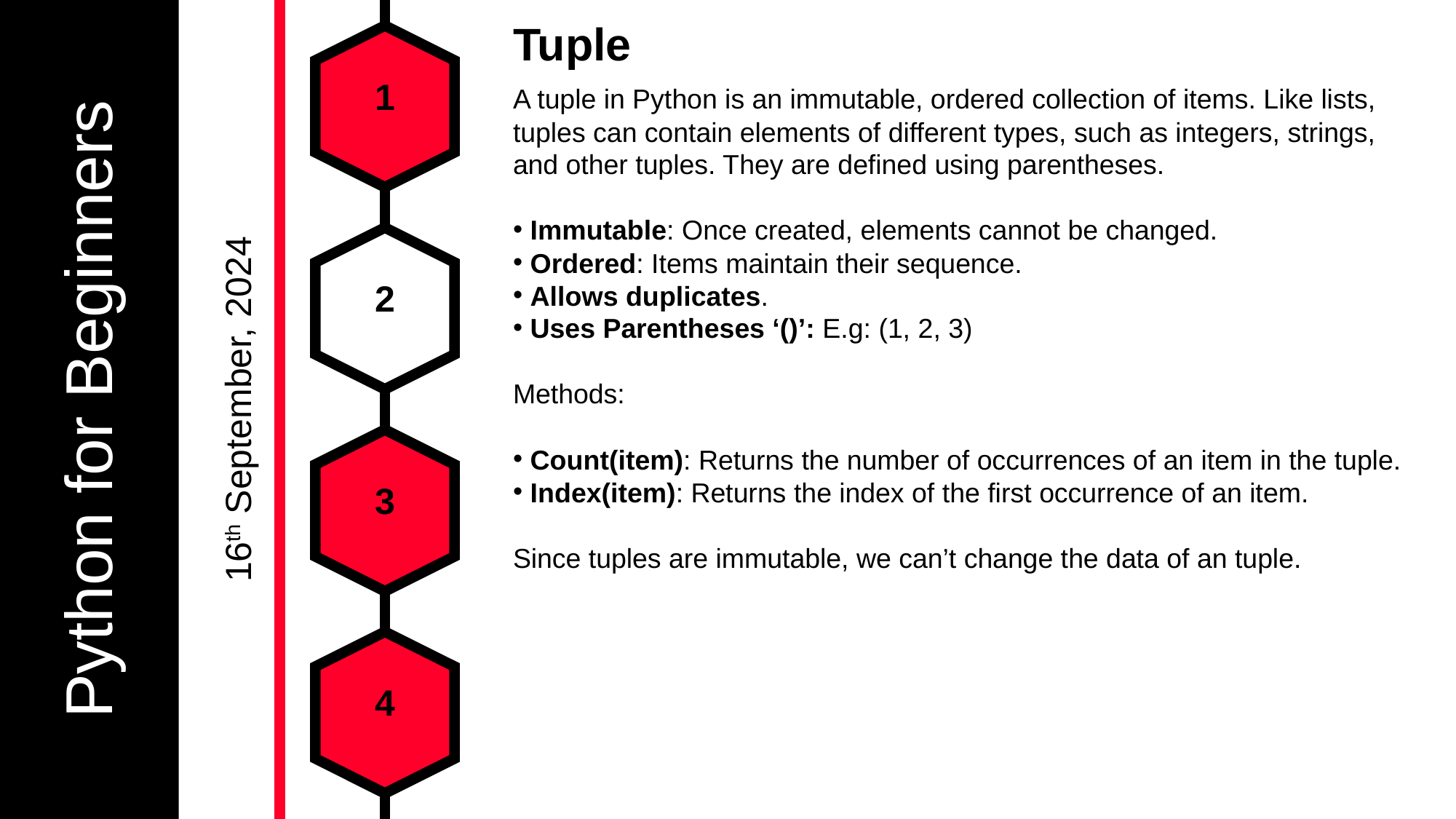

# Python for Beginners
Tuple
1
A tuple in Python is an immutable, ordered collection of items. Like lists, tuples can contain elements of different types, such as integers, strings, and other tuples. They are defined using parentheses.

 Immutable: Once created, elements cannot be changed.
 Ordered: Items maintain their sequence.
 Allows duplicates.
 Uses Parentheses ‘()’: E.g: (1, 2, 3)

Methods:

 Count(item): Returns the number of occurrences of an item in the tuple.
 Index(item): Returns the index of the first occurrence of an item.

Since tuples are immutable, we can’t change the data of an tuple.

2
16th September, 2024
3
4